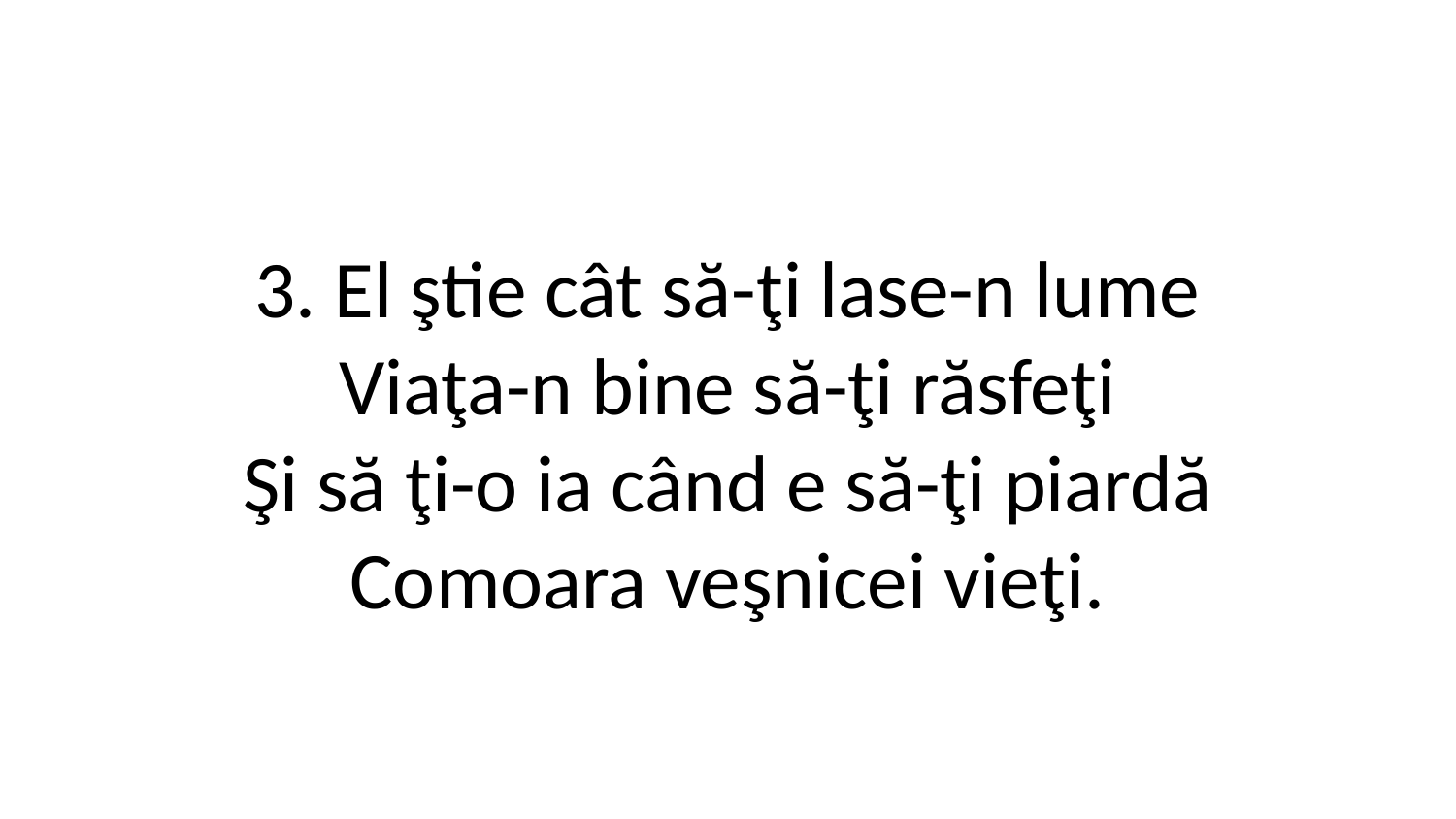

3. El ştie cât să-ţi lase-n lume
Viaţa-n bine să-ţi răsfeţi
Şi să ţi-o ia când e să-ţi piardă
Comoara veşnicei vieţi.